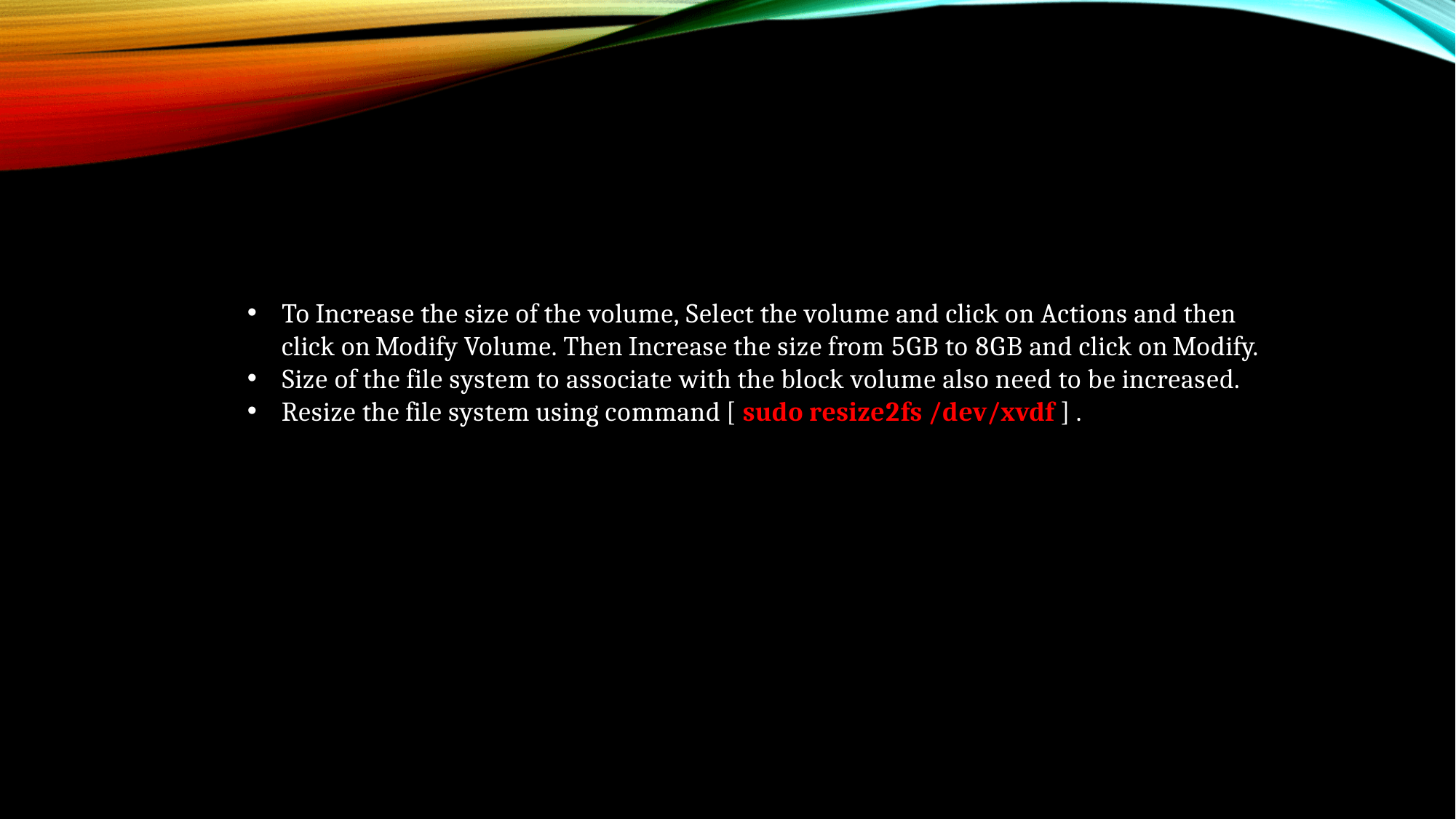

To Increase the size of the volume, Select the volume and click on Actions and then click on Modify Volume. Then Increase the size from 5GB to 8GB and click on Modify.
Size of the file system to associate with the block volume also need to be increased.
Resize the file system using command [ sudo resize2fs /dev/xvdf ] .